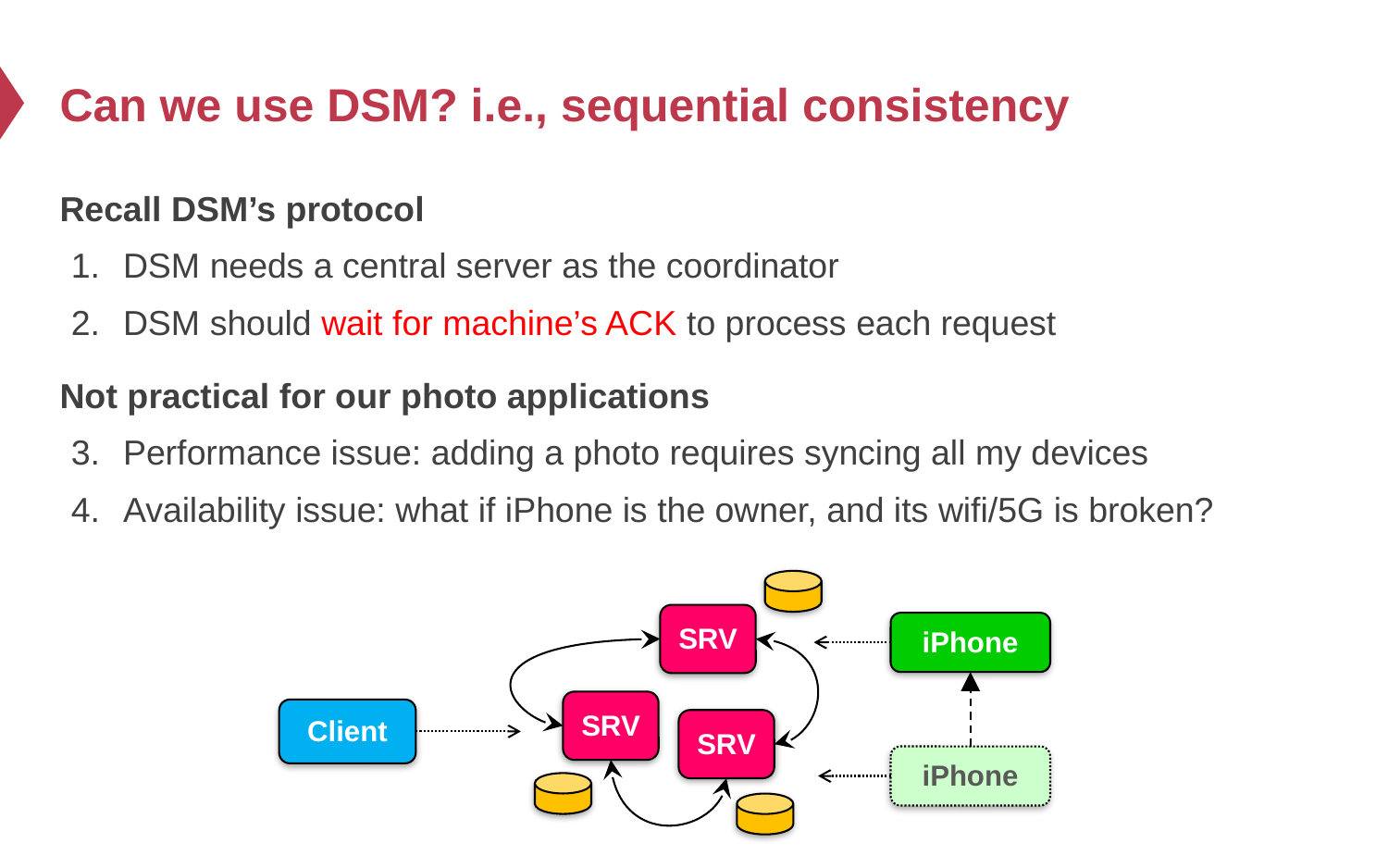

# Can we use DSM? i.e., sequential consistency
Recall DSM’s protocol
DSM needs a central server as the coordinator
DSM should wait for machine’s ACK to process each request
Not practical for our photo applications
Performance issue: adding a photo requires syncing all my devices
Availability issue: what if iPhone is the owner, and its wifi/5G is broken?

SRV
iPhone
SRV
Client
SRV
iPhone

16